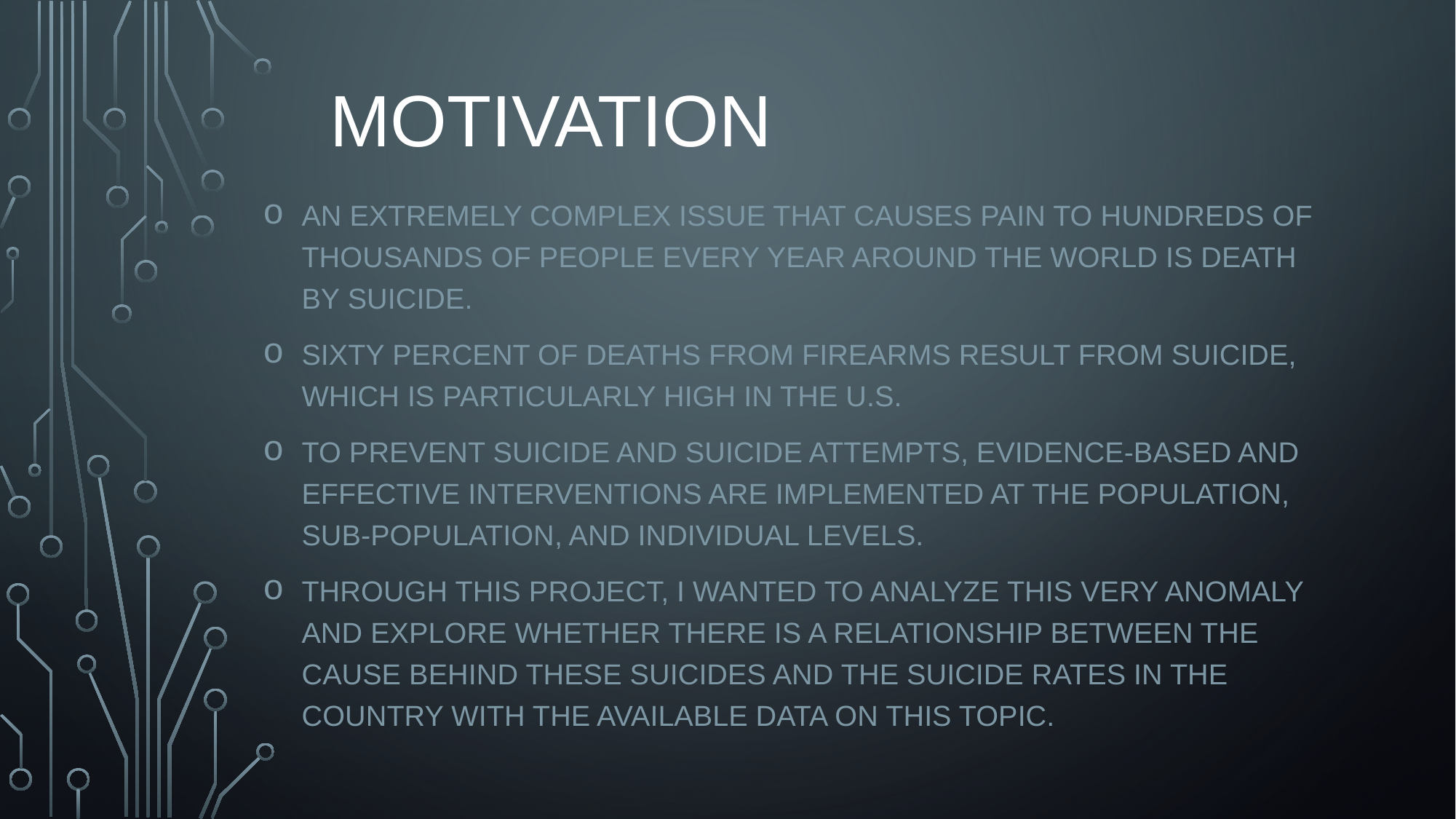

# Motivation
An extremely complex issue that causes pain to hundreds of thousands of people every year around the world is death by suicide.
Sixty percent of deaths from firearms result from suicide, which is particularly high in the U.S.
To prevent suicide and suicide attempts, evidence-based and effective interventions are implemented at the population, sub-population, and individual levels.
Through this project, I wanted to analyze this very anomaly and explore whether there is a relationship between the cause behind these suicides and the suicide rates in the country with the available data on this topic.